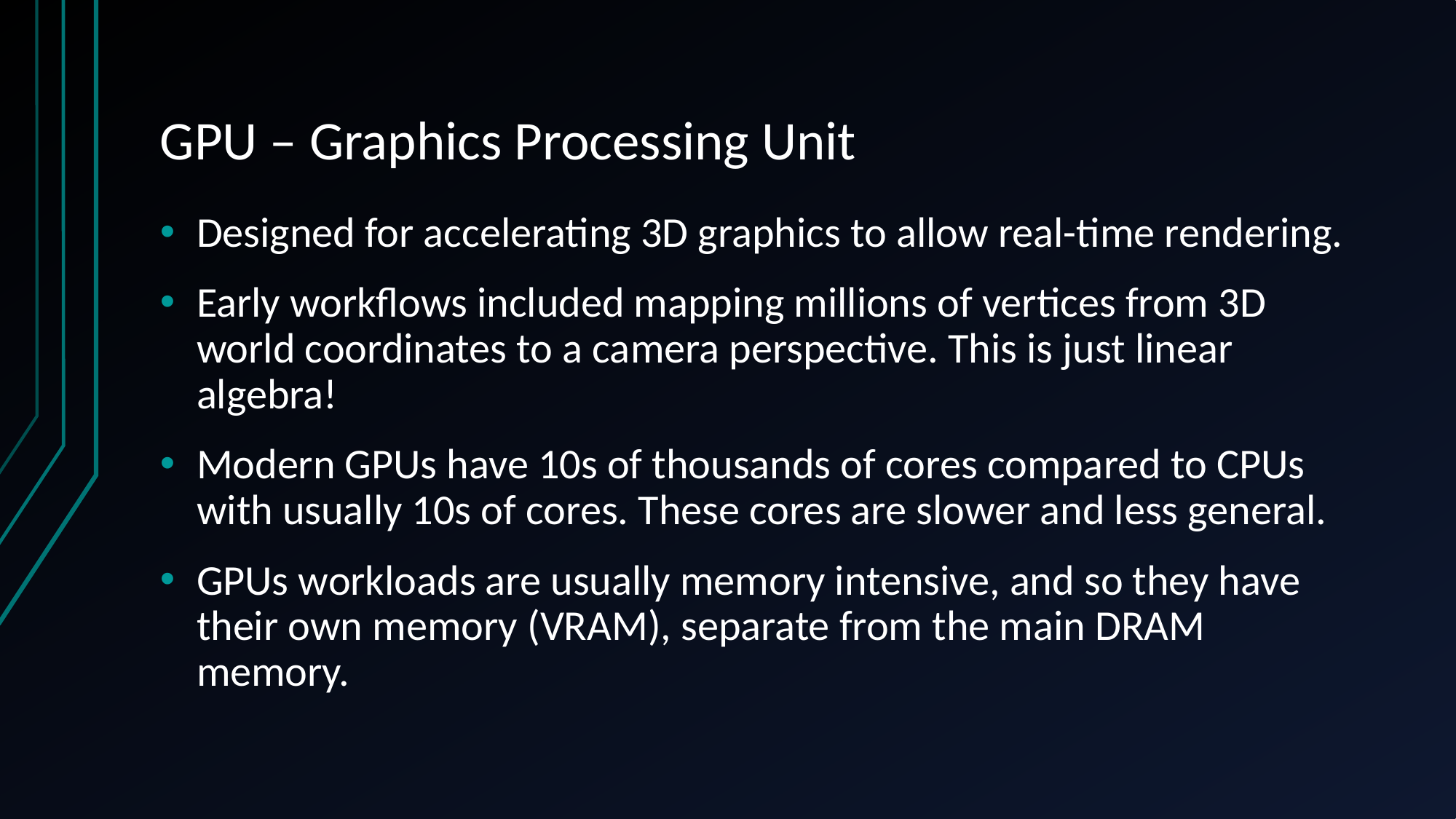

# GPU – Graphics Processing Unit
Designed for accelerating 3D graphics to allow real-time rendering.
Early workflows included mapping millions of vertices from 3D world coordinates to a camera perspective. This is just linear algebra!
Modern GPUs have 10s of thousands of cores compared to CPUs with usually 10s of cores. These cores are slower and less general.
GPUs workloads are usually memory intensive, and so they have their own memory (VRAM), separate from the main DRAM memory.